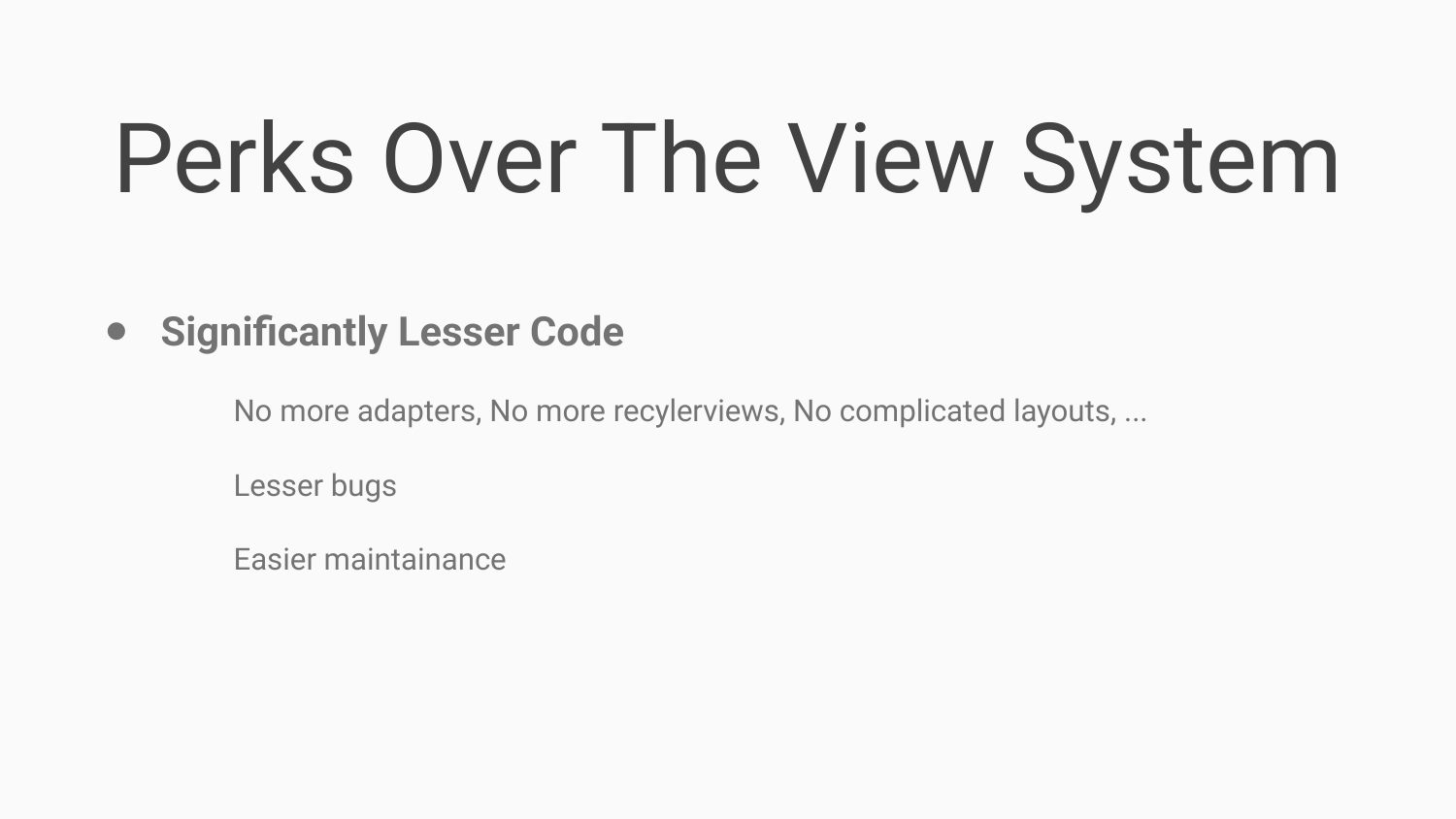

Perks Over The View System
Significantly Lesser Code
No more adapters, No more recylerviews, No complicated layouts, ...
Lesser bugs
Easier maintainance